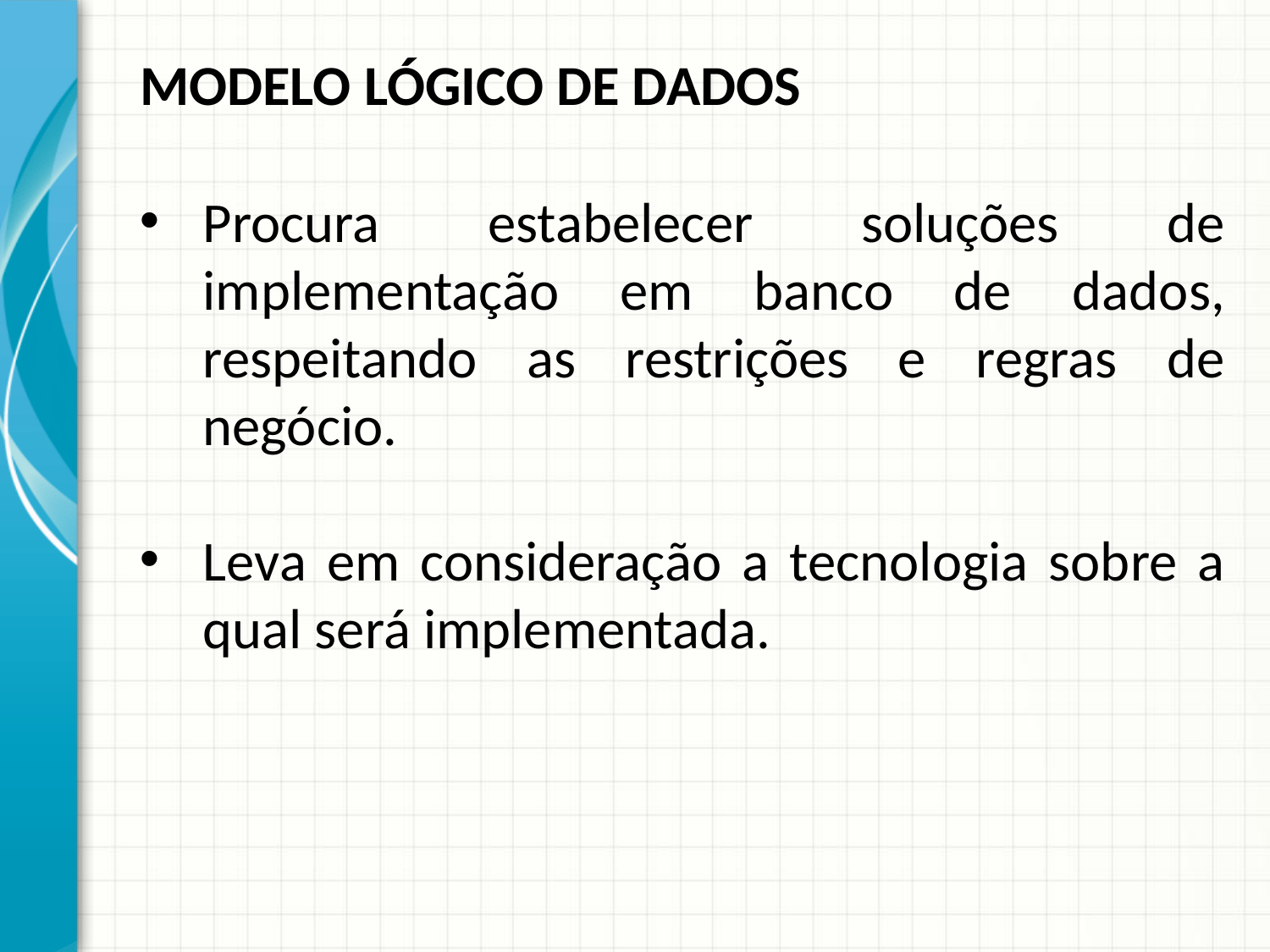

MODELO LÓGICO DE DADOS

Procura estabelecer soluções de implementação em banco de dados, respeitando as restrições e regras de negócio.

Leva em consideração a tecnologia sobre a qual será implementada.